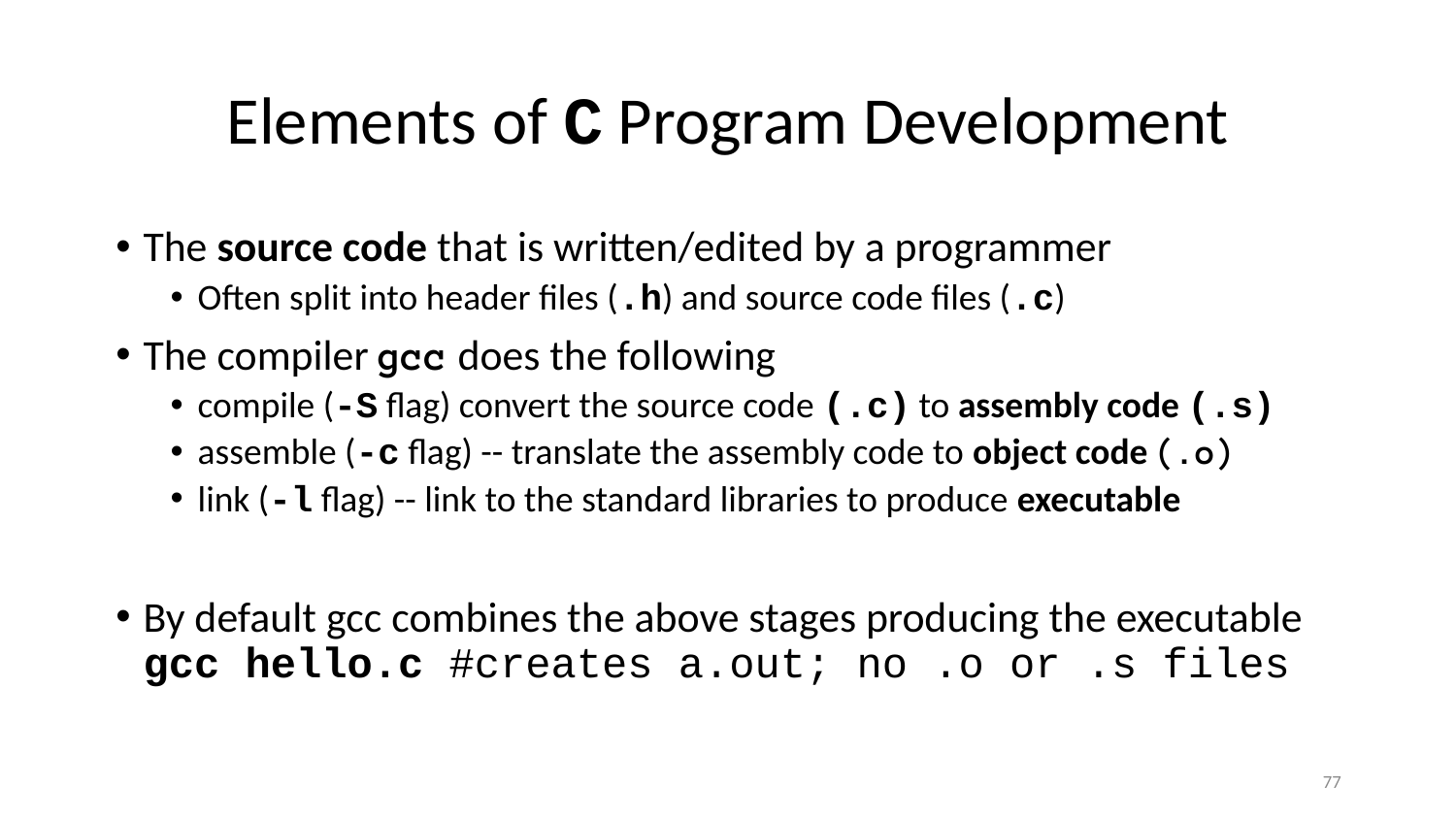

# Elements of C Program Development
The source code that is written/edited by a programmer
Often split into header files (.h) and source code files (.c)
The compiler gcc does the following
compile (-S flag) convert the source code (.c) to assembly code (.s)
assemble (-c flag) -- translate the assembly code to object code (.o)
link (-l flag) -- link to the standard libraries to produce executable

By default gcc combines the above stages producing the executable
gcc hello.c #creates a.out; no .o or .s files
77